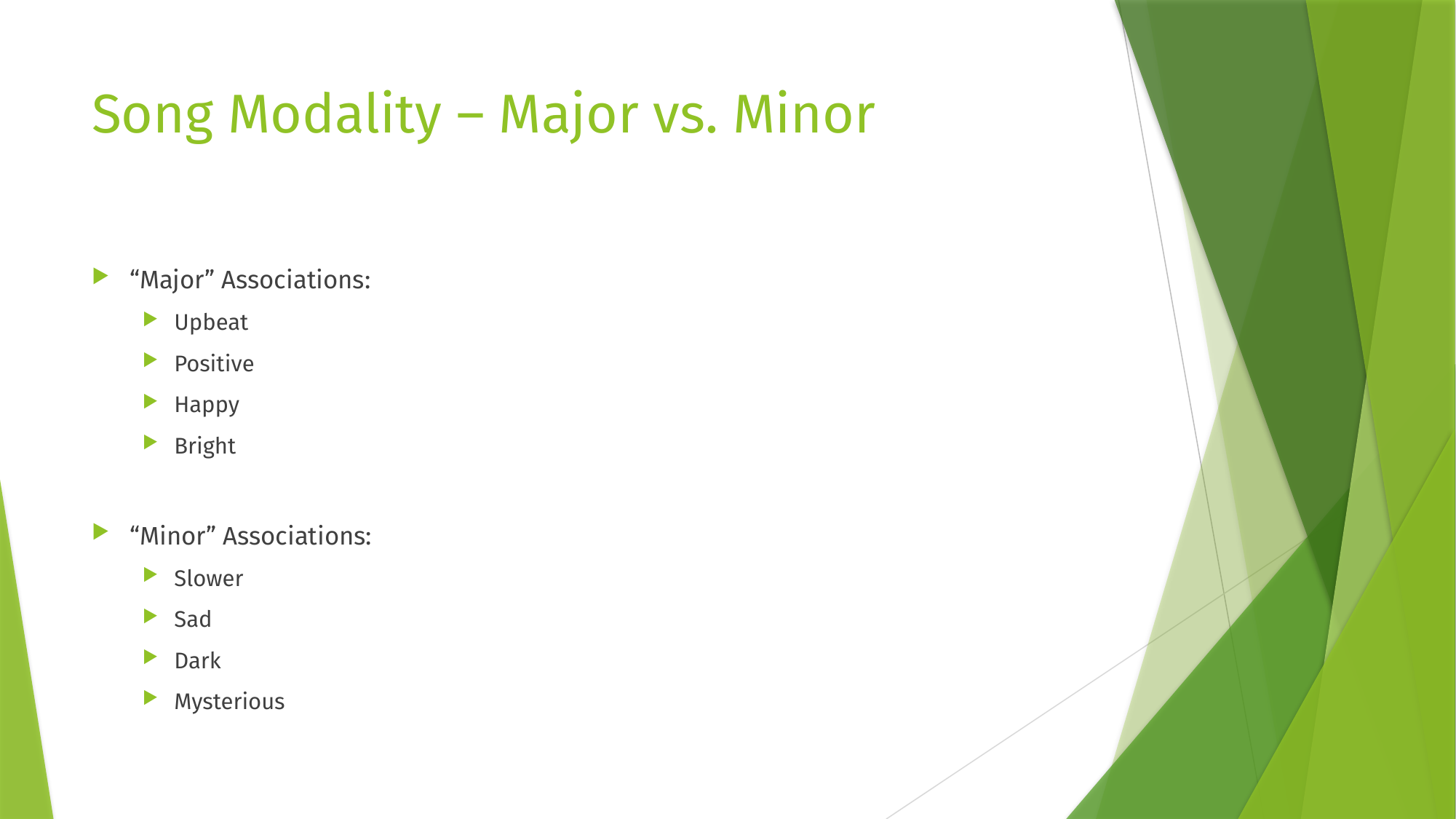

# Song Modality – Major vs. Minor
“Major” Associations:
Upbeat
Positive
Happy
Bright

“Minor” Associations:
Slower
Sad
Dark
Mysterious